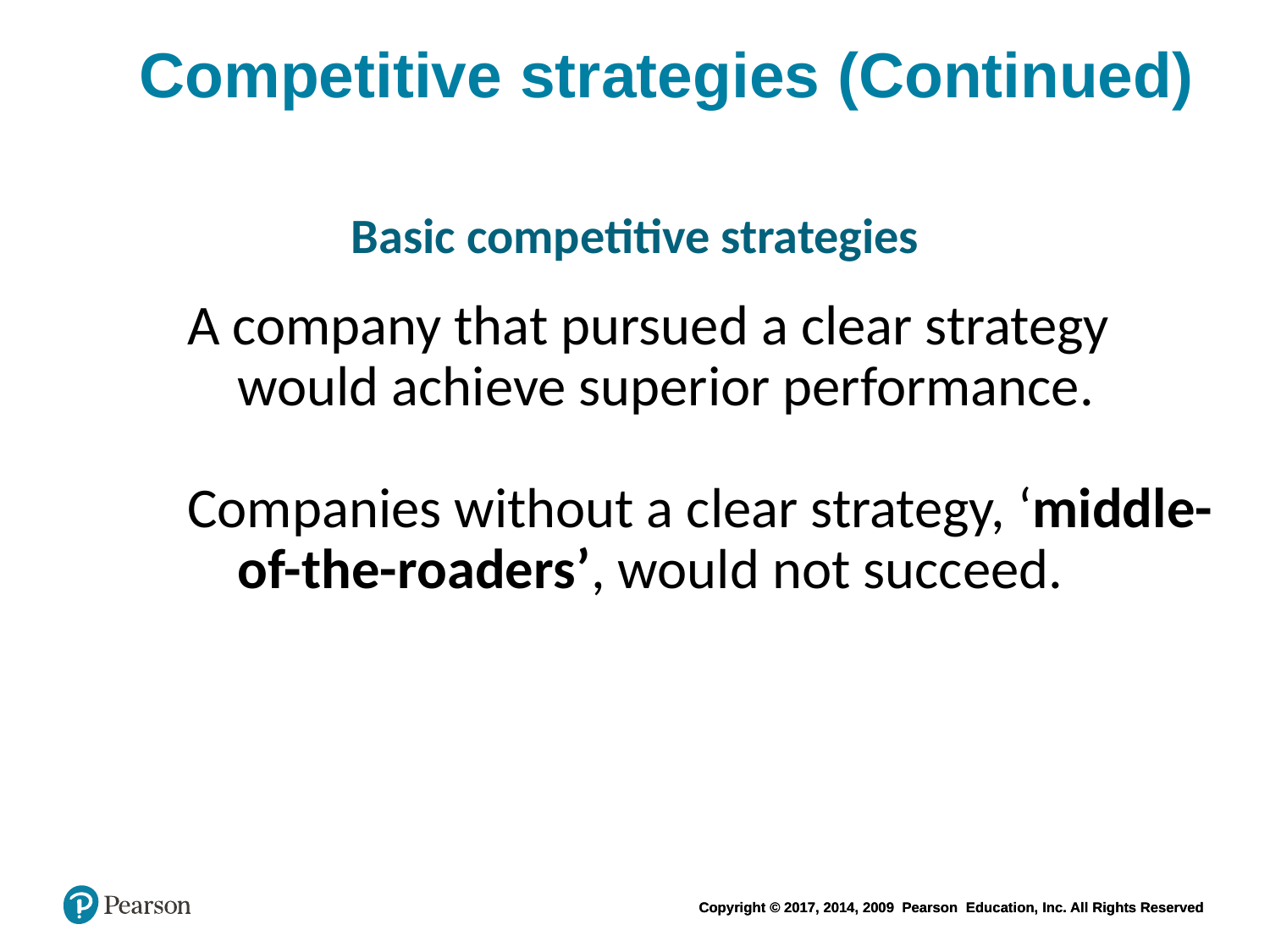

# Competitive strategies (Continued)
Basic competitive strategies

A company that pursued a clear strategy would achieve superior performance.

Companies without a clear strategy, ‘middle- of-the-roaders’, would not succeed.